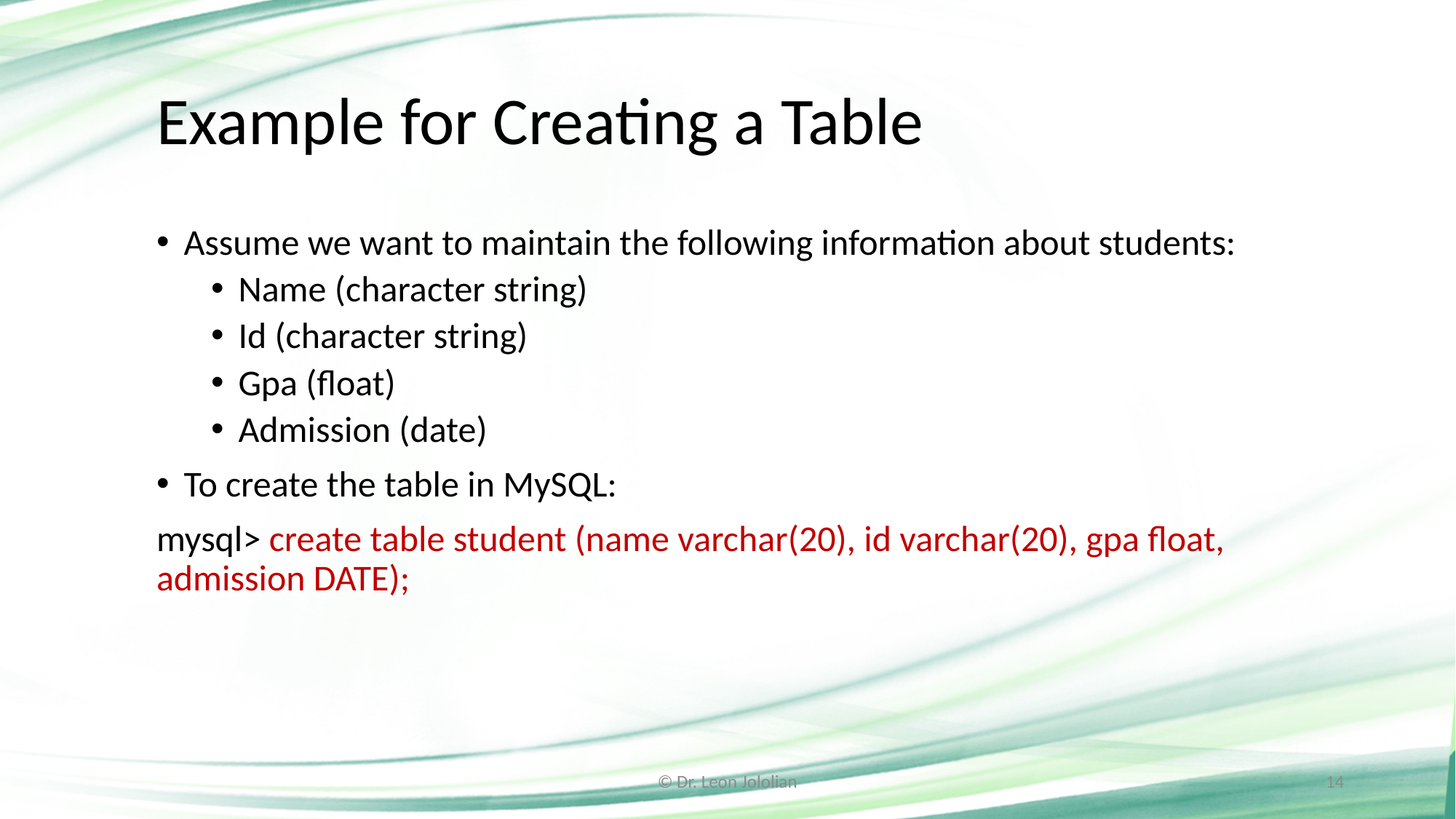

# Example for Creating a Table
Assume we want to maintain the following information about students:
Name (character string)
Id (character string)
Gpa (float)
Admission (date)
To create the table in MySQL:
mysql> create table student (name varchar(20), id varchar(20), gpa float, admission DATE);
© Dr. Leon Jololian
14